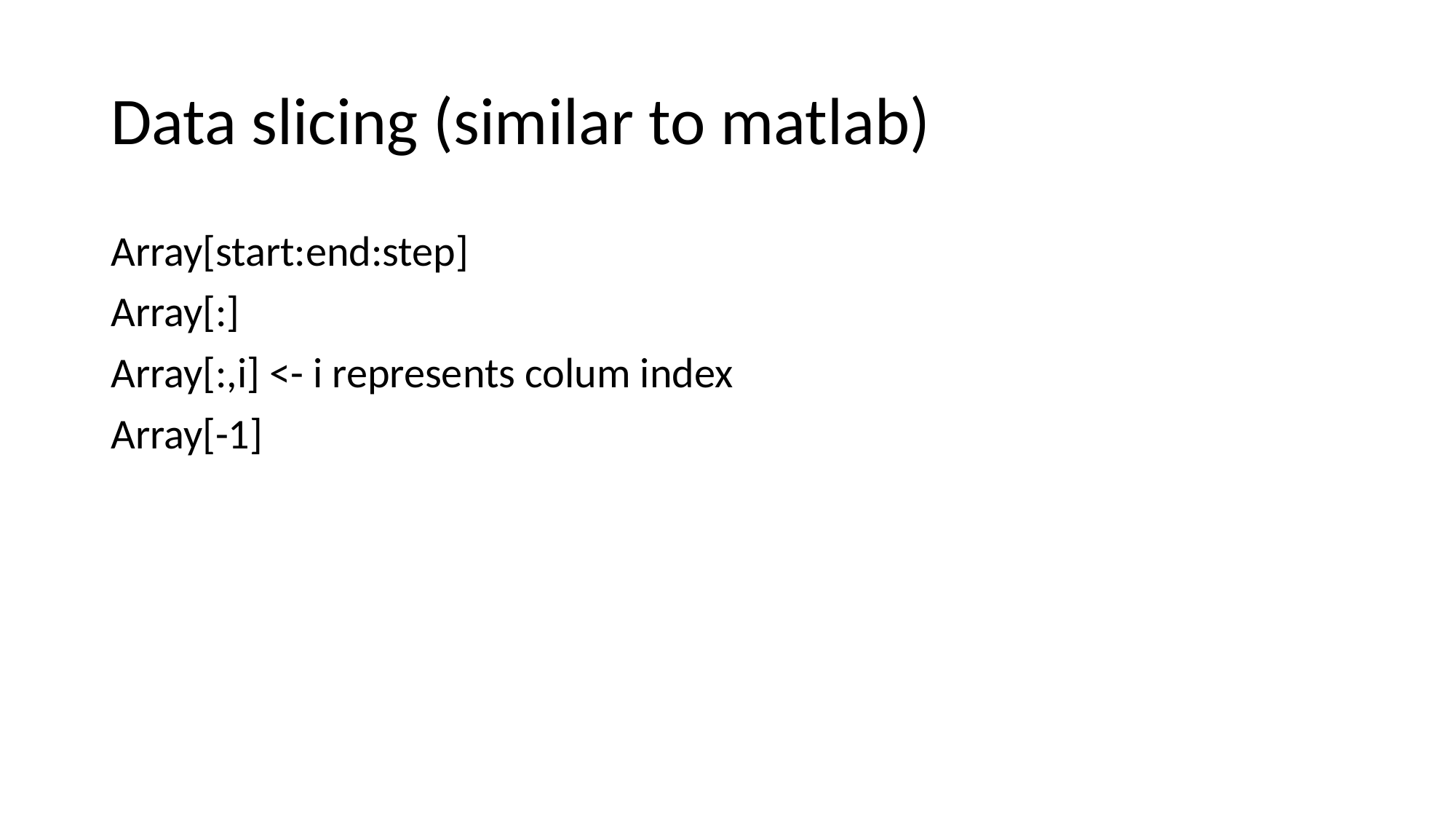

# Data slicing (similar to matlab)
Array[start:end:step]
Array[:]
Array[:,i] <- i represents colum index
Array[-1]